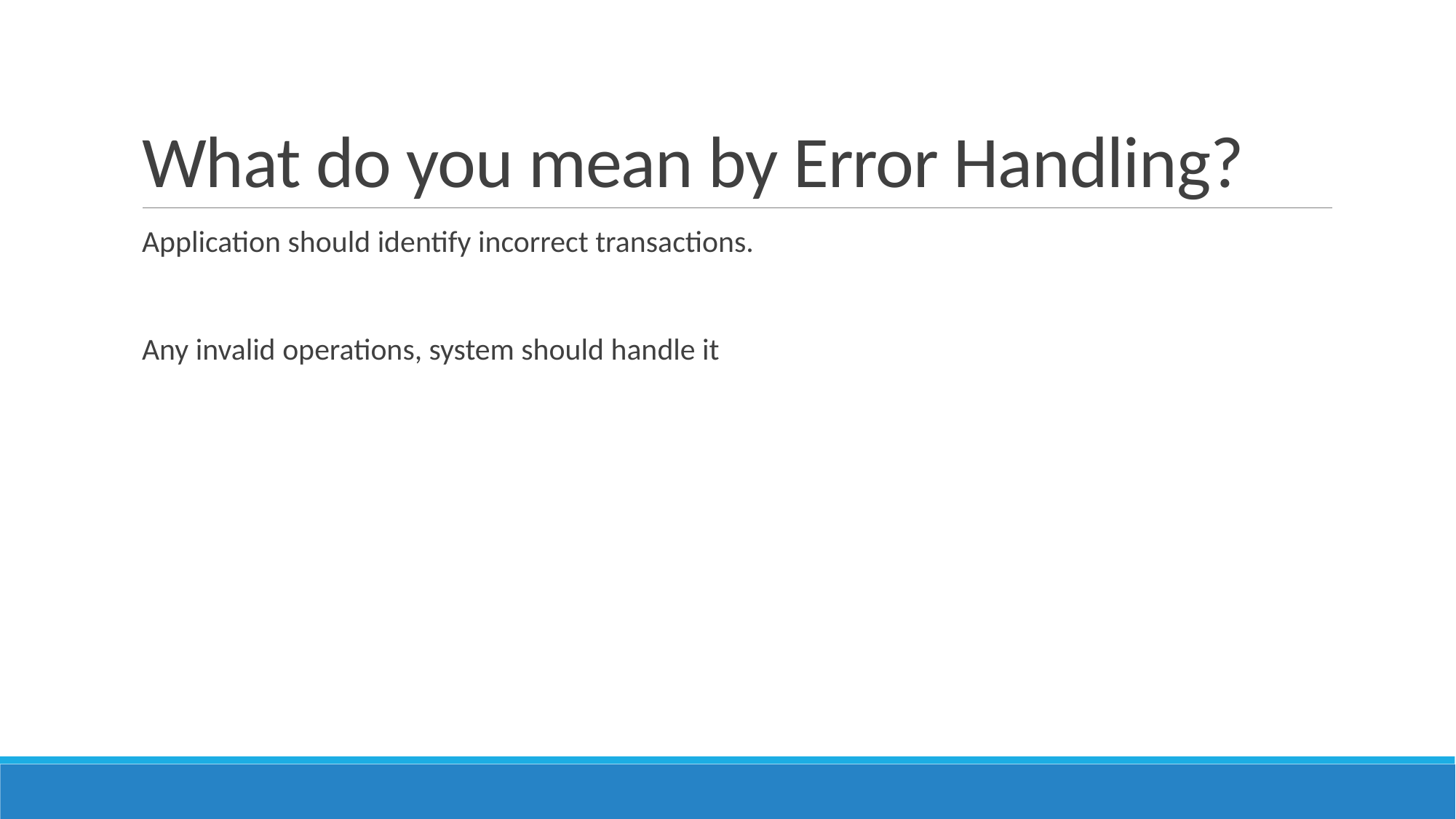

# What do you mean by Error Handling?
Application should identify incorrect transactions.

Any invalid operations, system should handle it